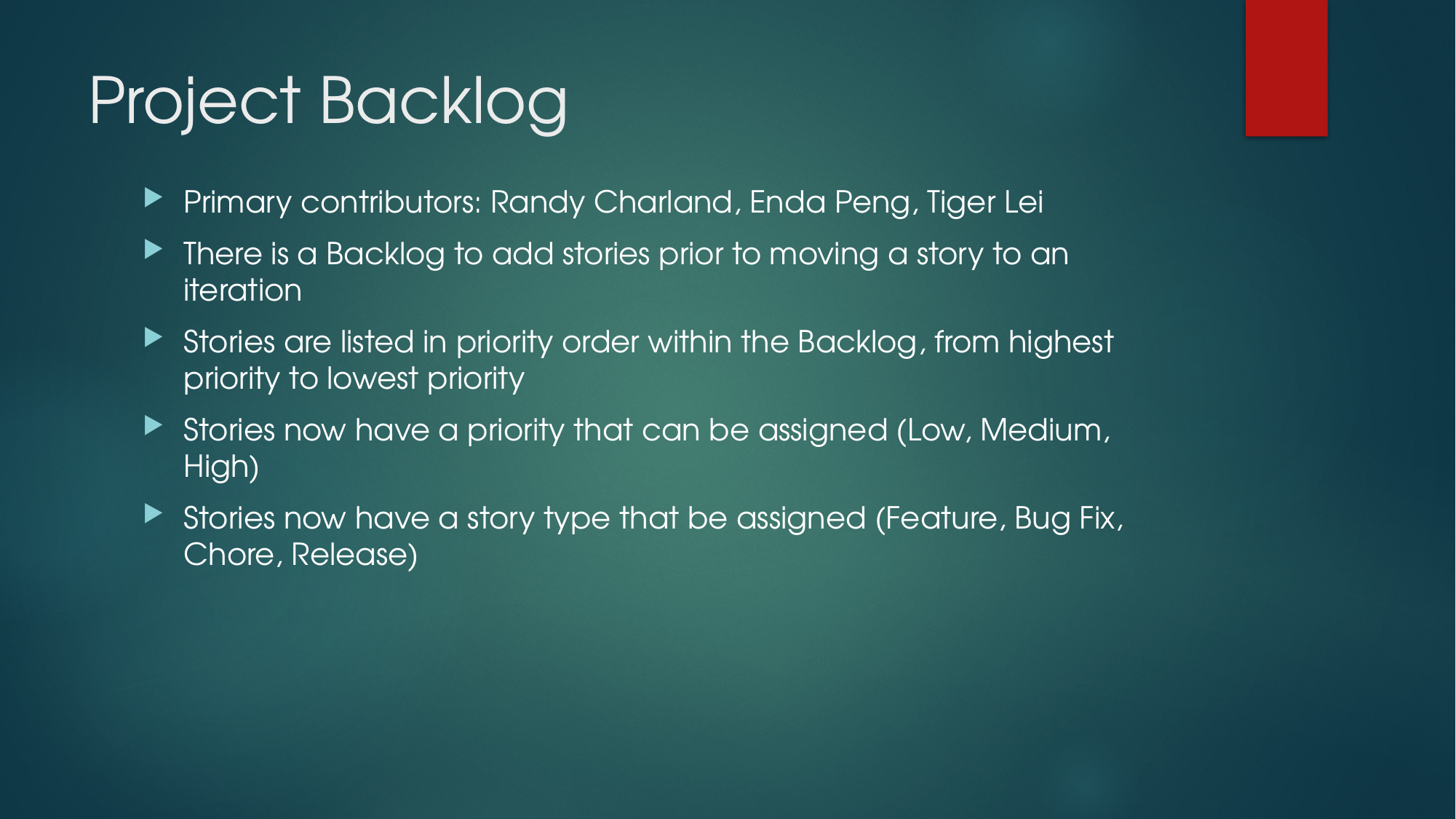

# Project Backlog
Primary contributors: Randy Charland, Enda Peng, Tiger Lei
There is a Backlog to add stories prior to moving a story to an iteration
Stories are listed in priority order within the Backlog, from highest priority to lowest priority
Stories now have a priority that can be assigned (Low, Medium, High)
Stories now have a story type that be assigned (Feature, Bug Fix, Chore, Release)